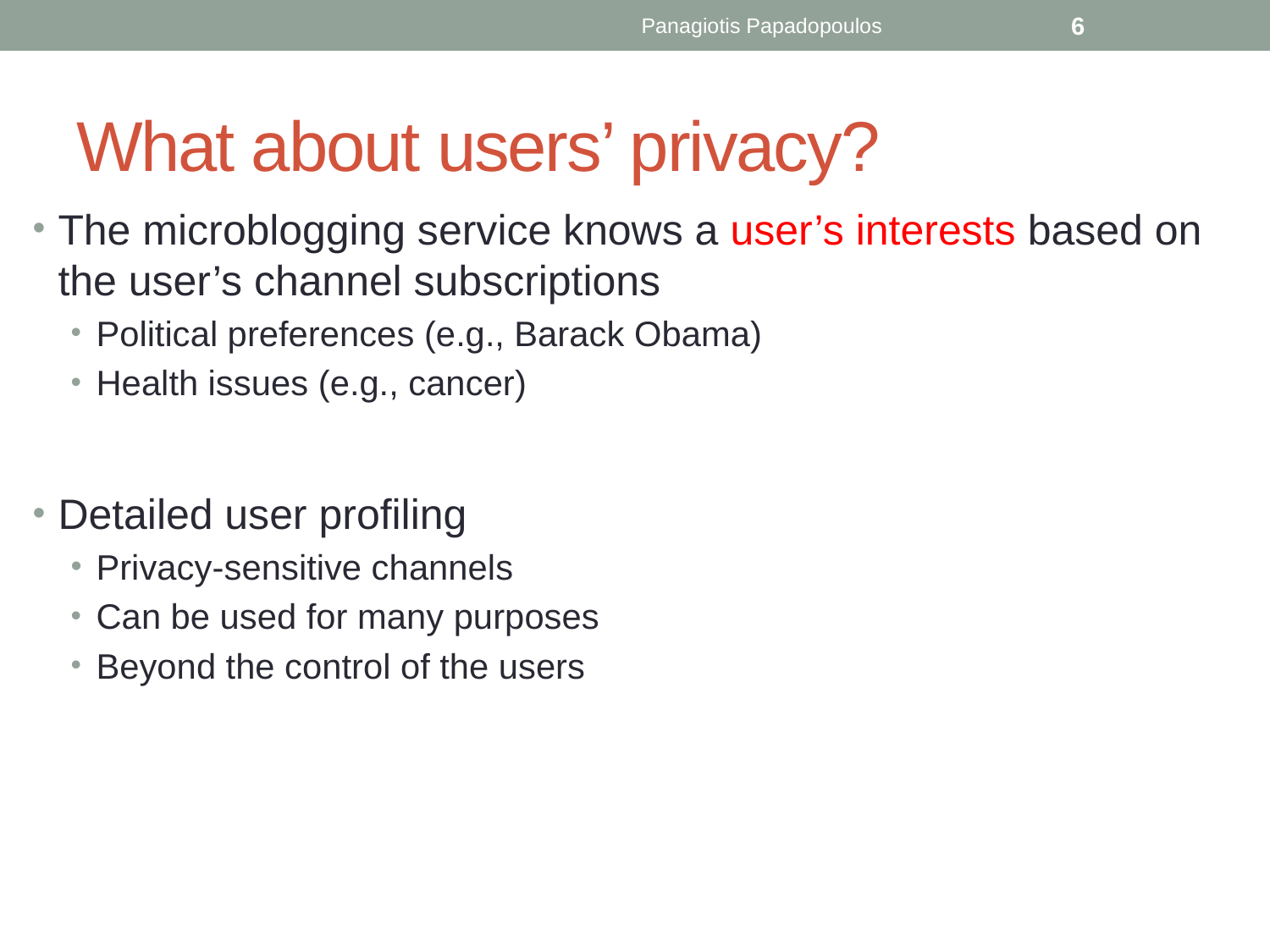

Panagiotis Papadopoulos
6
# What about users’ privacy?
The microblogging service knows a user’s interests based on the user’s channel subscriptions
Political preferences (e.g., Barack Obama)
Health issues (e.g., cancer)

Detailed user profiling
Privacy-sensitive channels
Can be used for many purposes
Beyond the control of the users